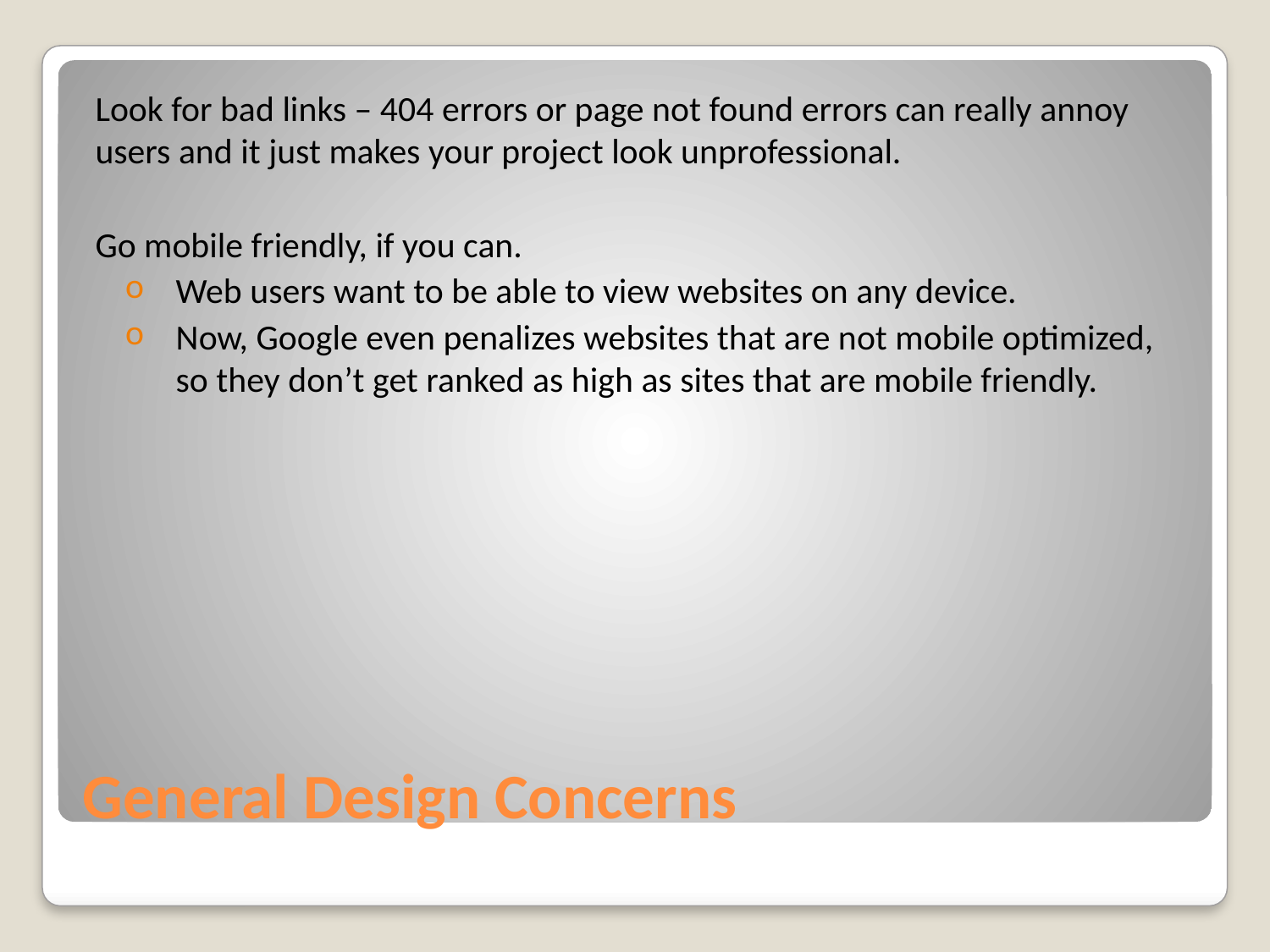

Look for bad links – 404 errors or page not found errors can really annoy users and it just makes your project look unprofessional.

Go mobile friendly, if you can.
Web users want to be able to view websites on any device.
Now, Google even penalizes websites that are not mobile optimized, so they don’t get ranked as high as sites that are mobile friendly.

# General Design Concerns